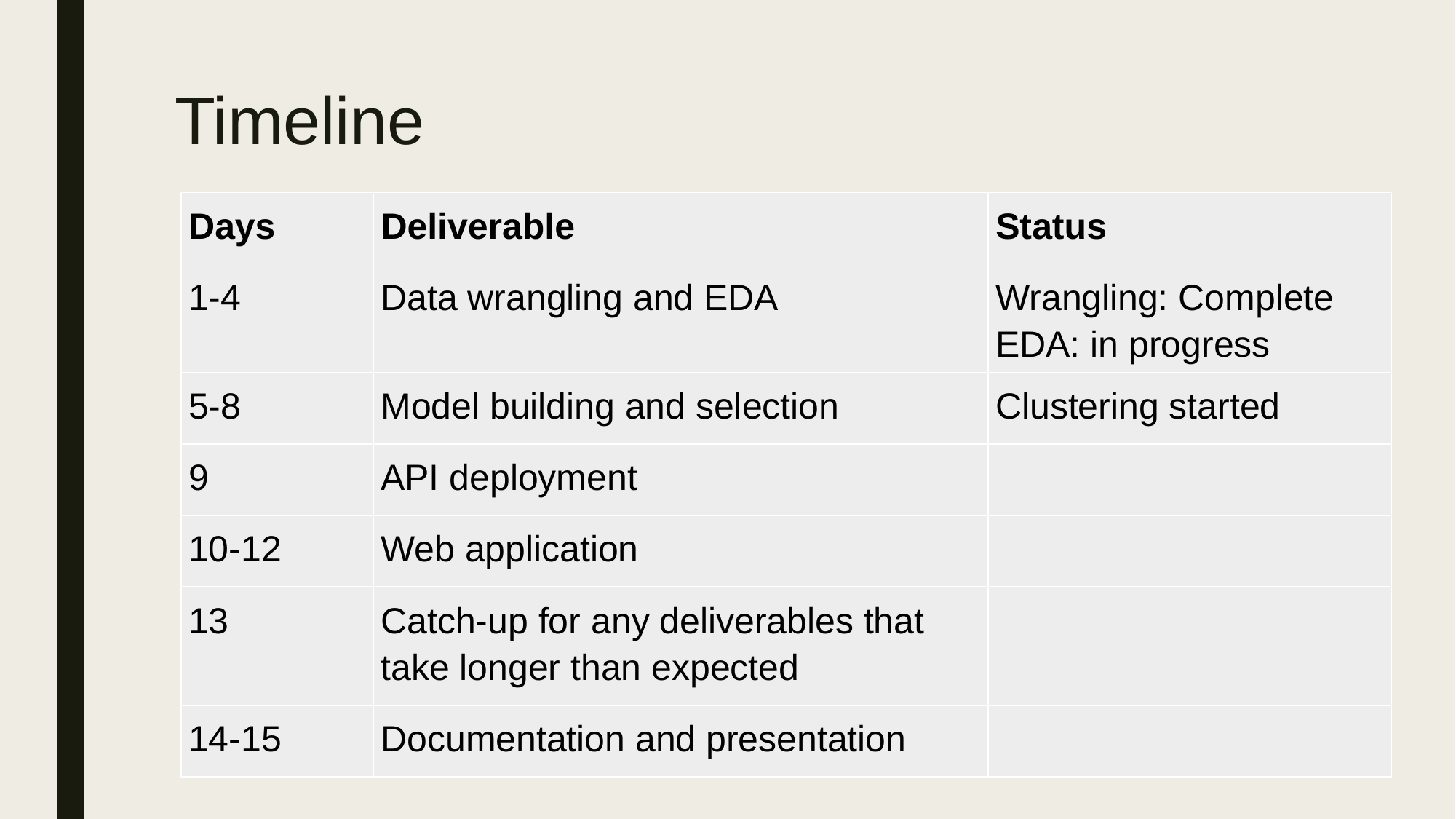

# Timeline
| Days | Deliverable | Status |
| --- | --- | --- |
| 1-4 | Data wrangling and EDA | Wrangling: Complete EDA: in progress |
| 5-8 | Model building and selection | Clustering started |
| 9 | API deployment |  |
| 10-12 | Web application |  |
| 13 | Catch-up for any deliverables that take longer than expected |  |
| 14-15 | Documentation and presentation |  |